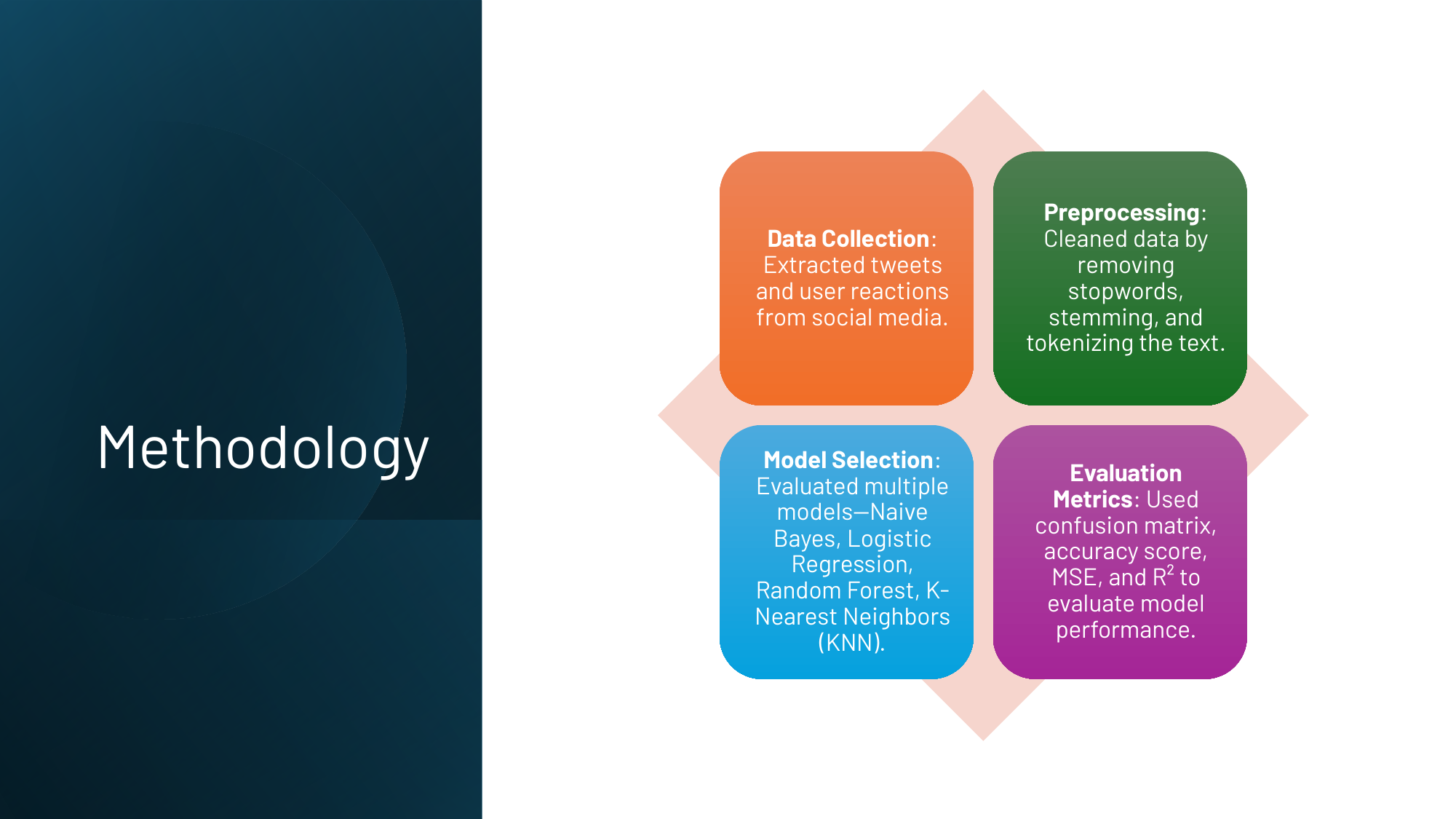

Data Collection: Extracted tweets and user reactions from social media.
Preprocessing: Cleaned data by removing stopwords, stemming, and tokenizing the text.
Model Selection: Evaluated multiple models—Naive Bayes, Logistic Regression, Random Forest, K-Nearest Neighbors (KNN).
Evaluation Metrics: Used confusion matrix, accuracy score, MSE, and R² to evaluate model performance.

# Methodology